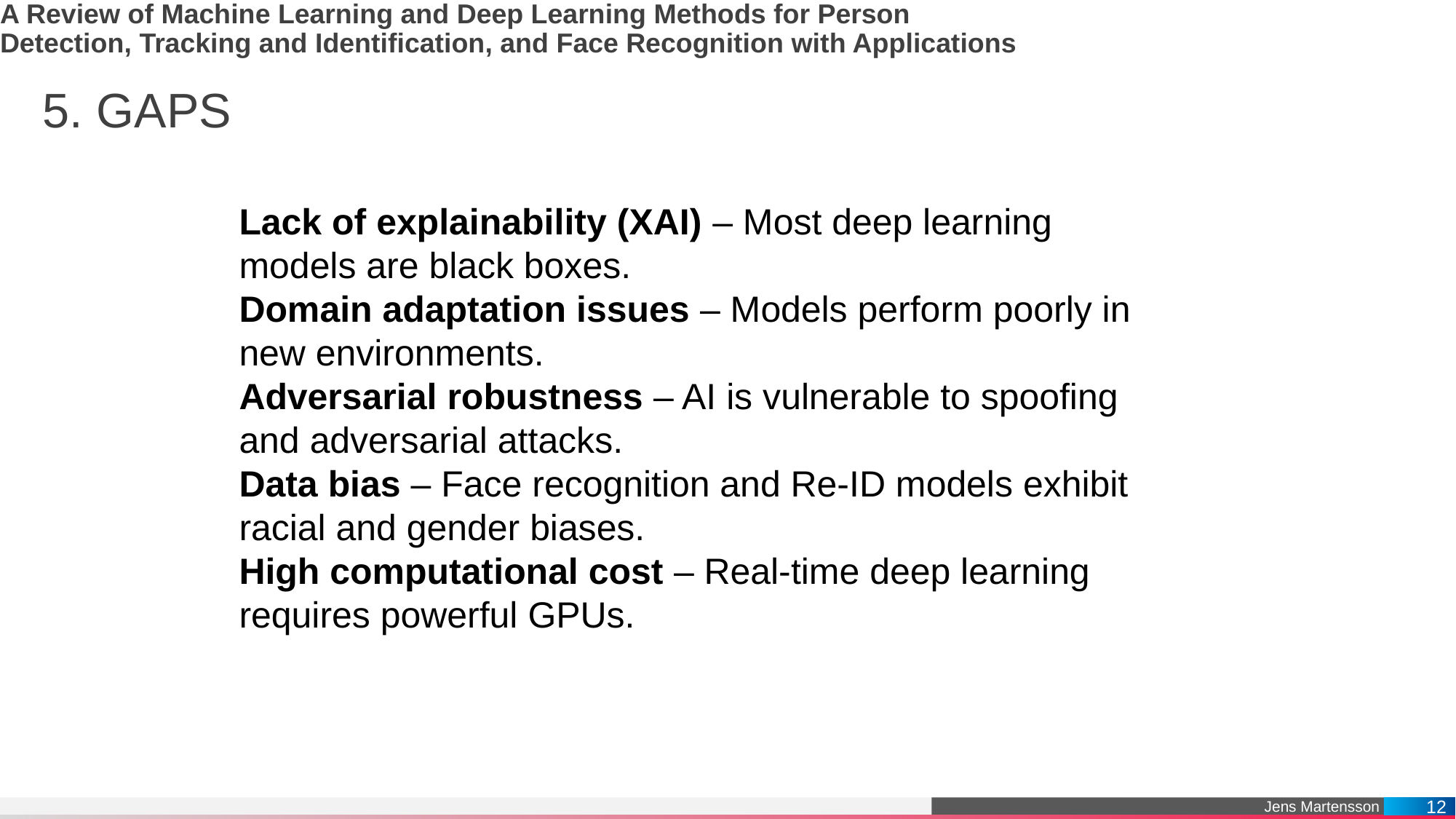

A Review of Machine Learning and Deep Learning Methods for Person Detection, Tracking and Identification, and Face Recognition with Applications
5. GAPS
Lack of explainability (XAI) – Most deep learning models are black boxes.
Domain adaptation issues – Models perform poorly in new environments.
Adversarial robustness – AI is vulnerable to spoofing and adversarial attacks.
Data bias – Face recognition and Re-ID models exhibit racial and gender biases.
High computational cost – Real-time deep learning requires powerful GPUs.
12